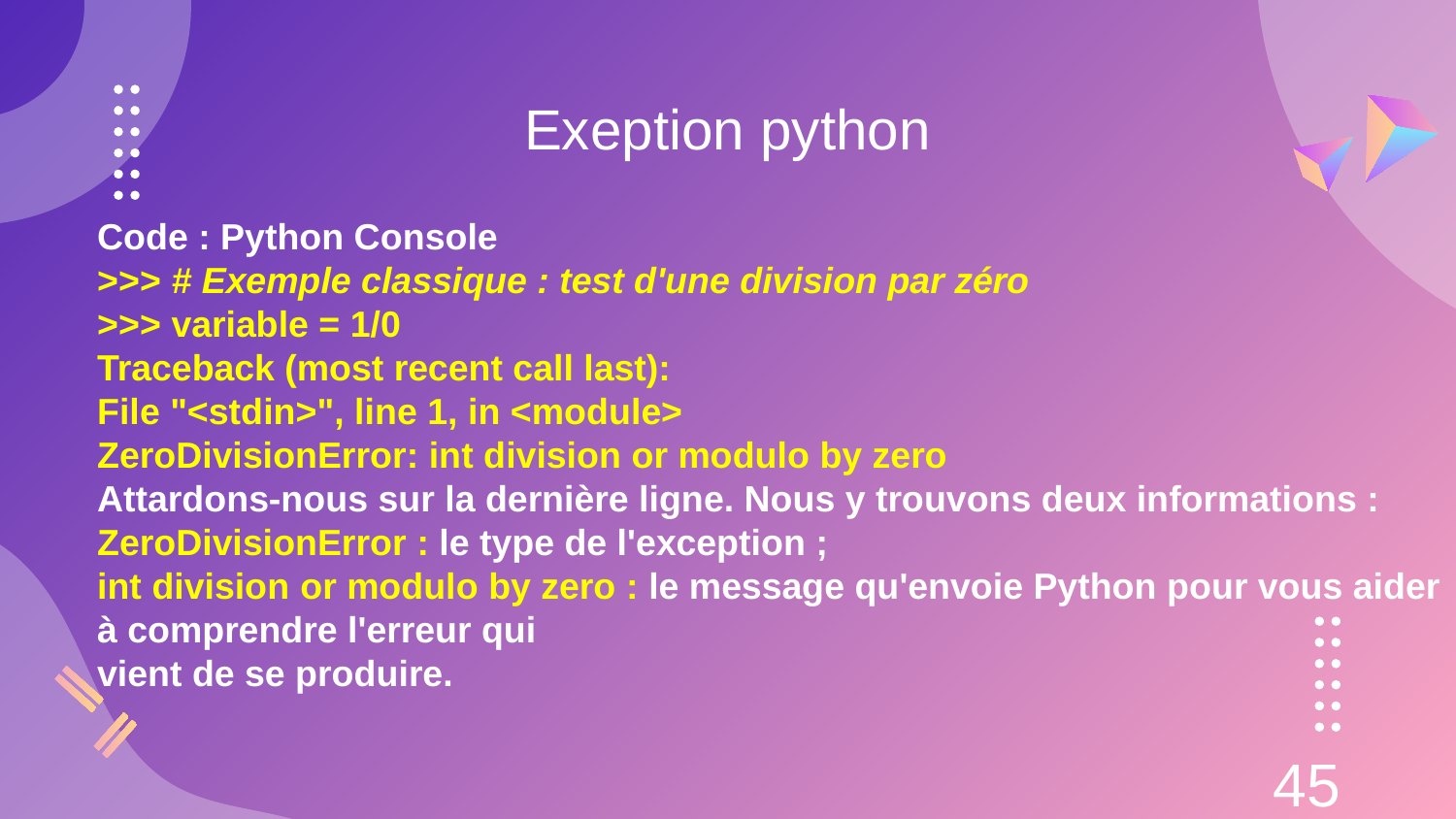

Exeption python

Code : Python Console
>>> # Exemple classique : test d'une division par zéro
>>> variable = 1/0
Traceback (most recent call last):
File "<stdin>", line 1, in <module>
ZeroDivisionError: int division or modulo by zero
Attardons-nous sur la dernière ligne. Nous y trouvons deux informations :
ZeroDivisionError : le type de l'exception ;
int division or modulo by zero : le message qu'envoie Python pour vous aider à comprendre l'erreur qui
vient de se produire.

45